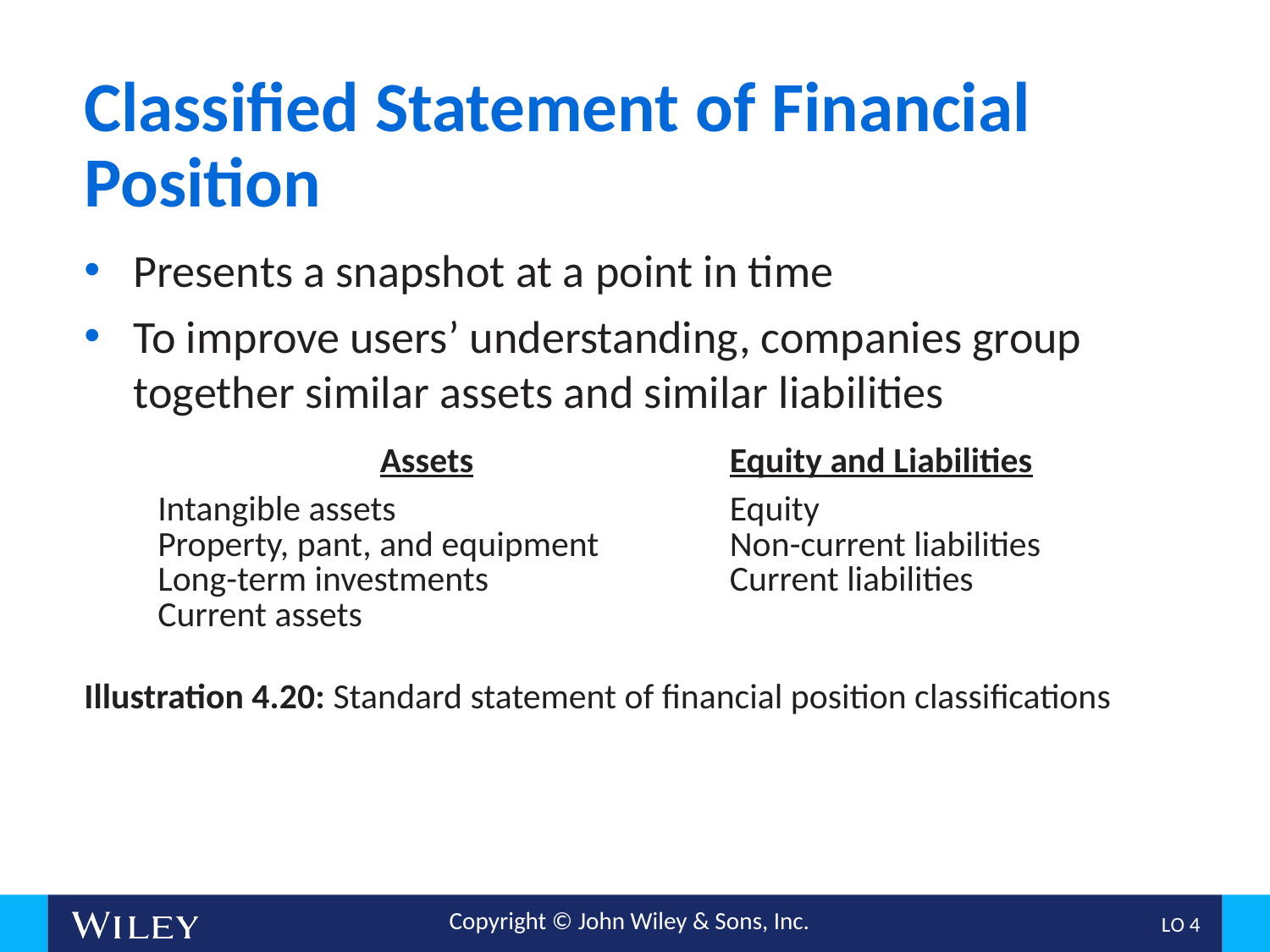

# Classified Statement of Financial Position
Presents a snapshot at a point in time
To improve users’ understanding, companies group together similar assets and similar liabilities
| Assets | Equity and Liabilities |
| --- | --- |
| Intangible assets Property, pant, and equipment Long-term investments Current assets | Equity Non-current liabilities Current liabilities |
Illustration 4.20: Standard statement of financial position classifications
L O 4